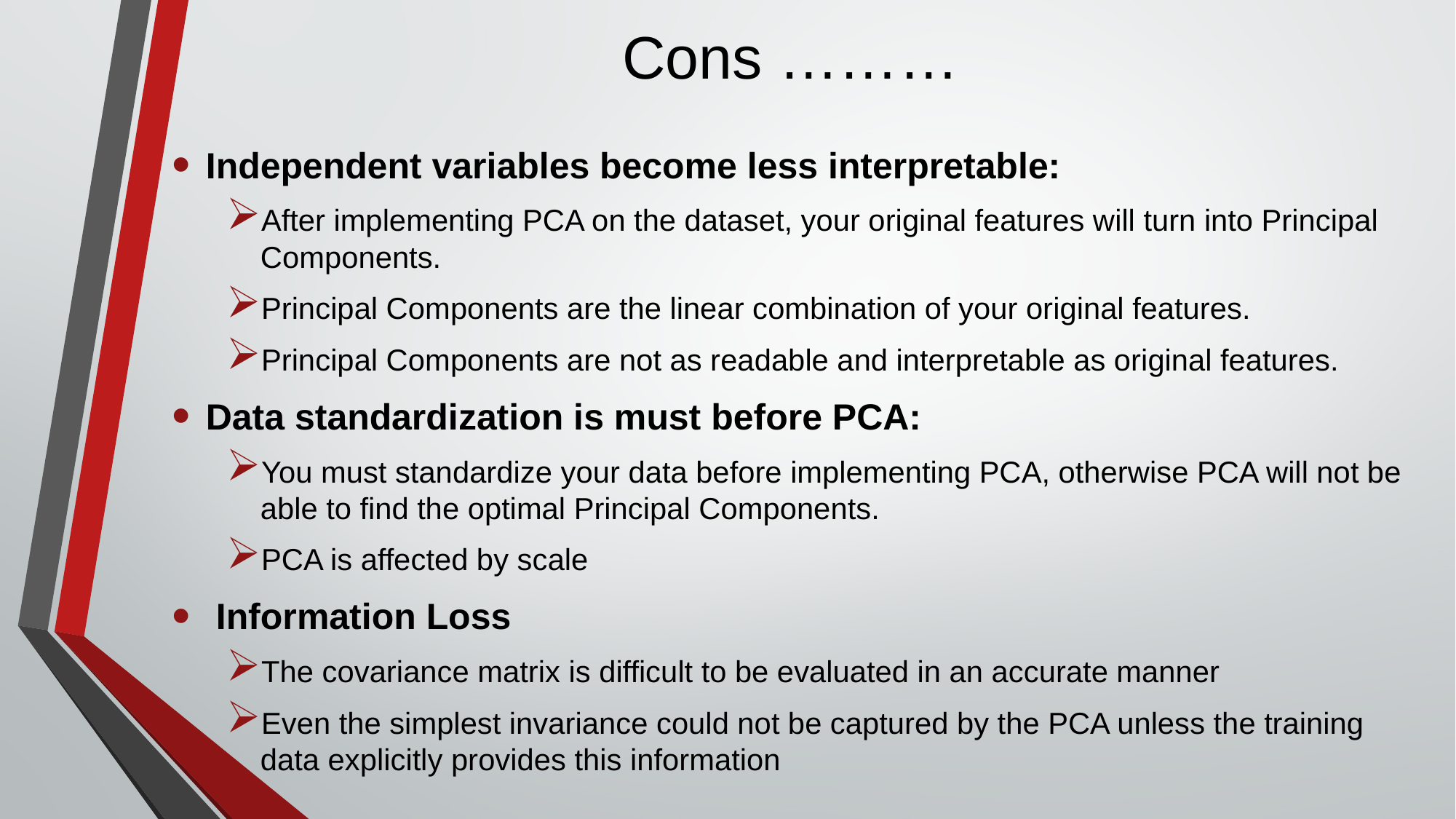

# Cons ………
Independent variables become less interpretable:
After implementing PCA on the dataset, your original features will turn into Principal Components.
Principal Components are the linear combination of your original features.
Principal Components are not as readable and interpretable as original features.
Data standardization is must before PCA:
You must standardize your data before implementing PCA, otherwise PCA will not be able to find the optimal Principal Components.
PCA is affected by scale
 Information Loss
The covariance matrix is difficult to be evaluated in an accurate manner
Even the simplest invariance could not be captured by the PCA unless the training data explicitly provides this information